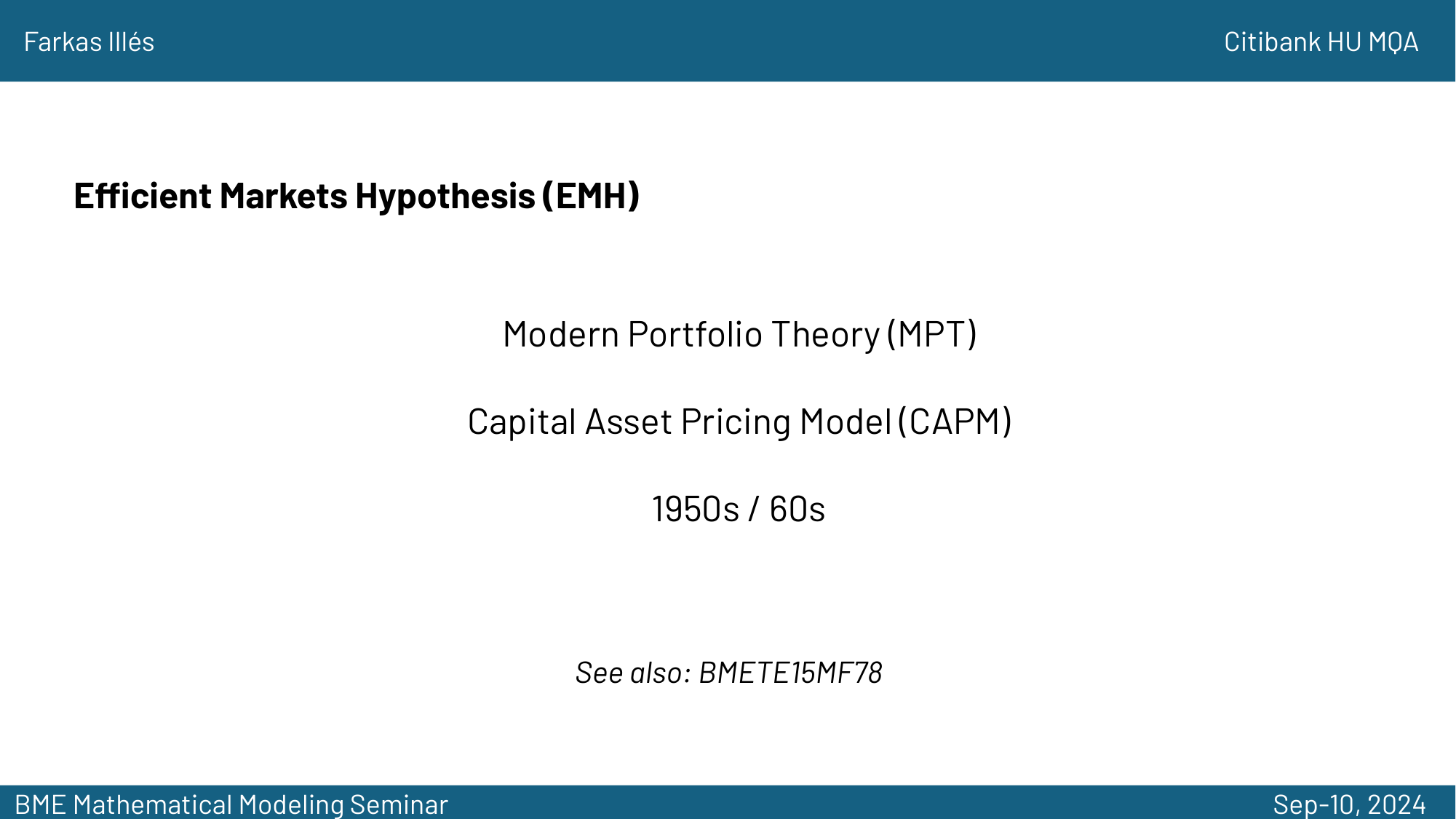

Farkas Illés										Citibank HU MQA
Efficient Markets Hypothesis (EMH)
Modern Portfolio Theory (MPT)

Capital Asset Pricing Model (CAPM)

1950s / 60s
See also: BMETE15MF78